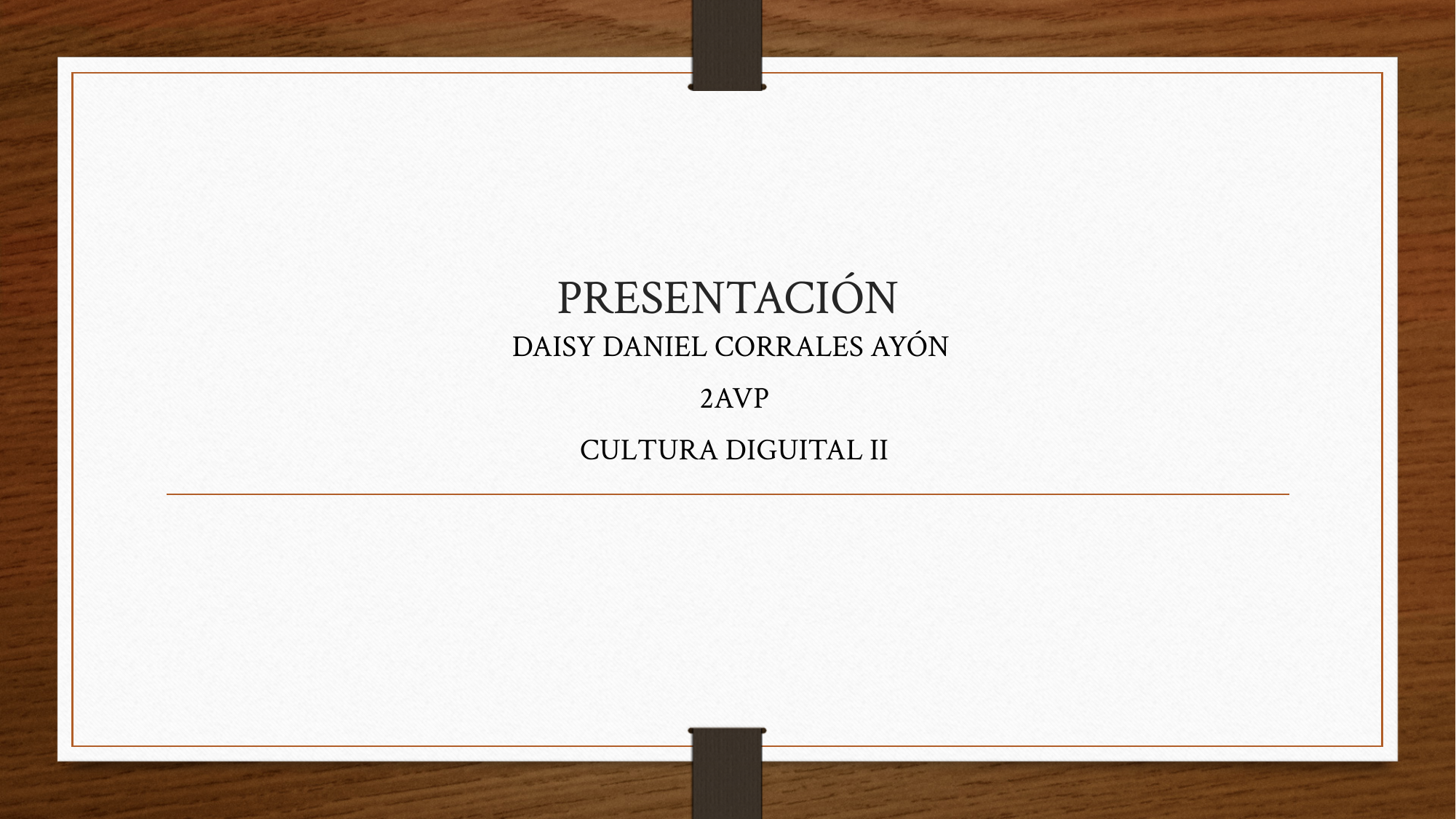

# PRESENTACIÓN
DAISY DANIEL CORRALES AYÓN
2AVP
CULTURA DIGUITAL II